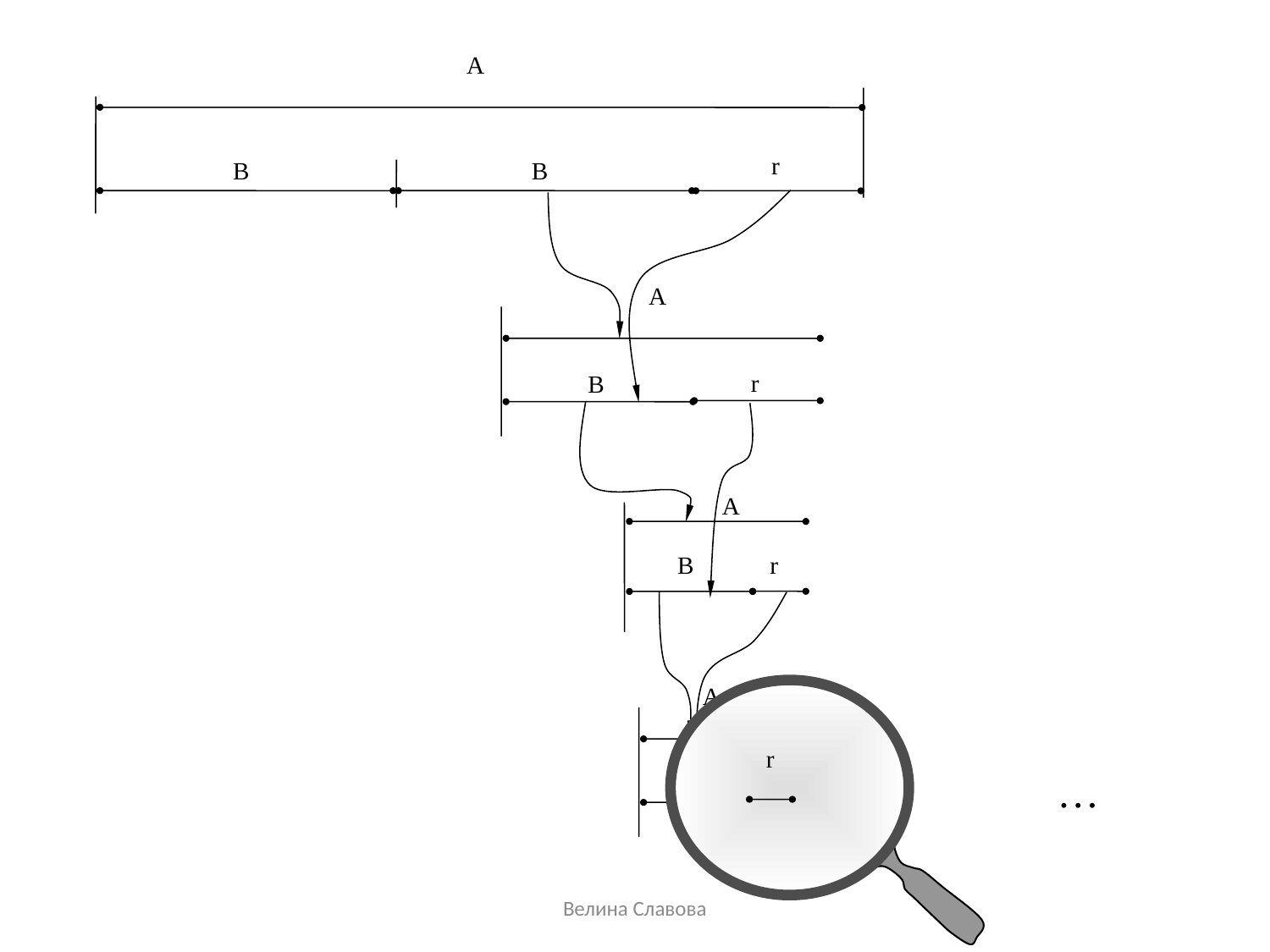

А

r

В

В

A

r

B

A

r
B

A

r

r

B

B

…
Велина Славова